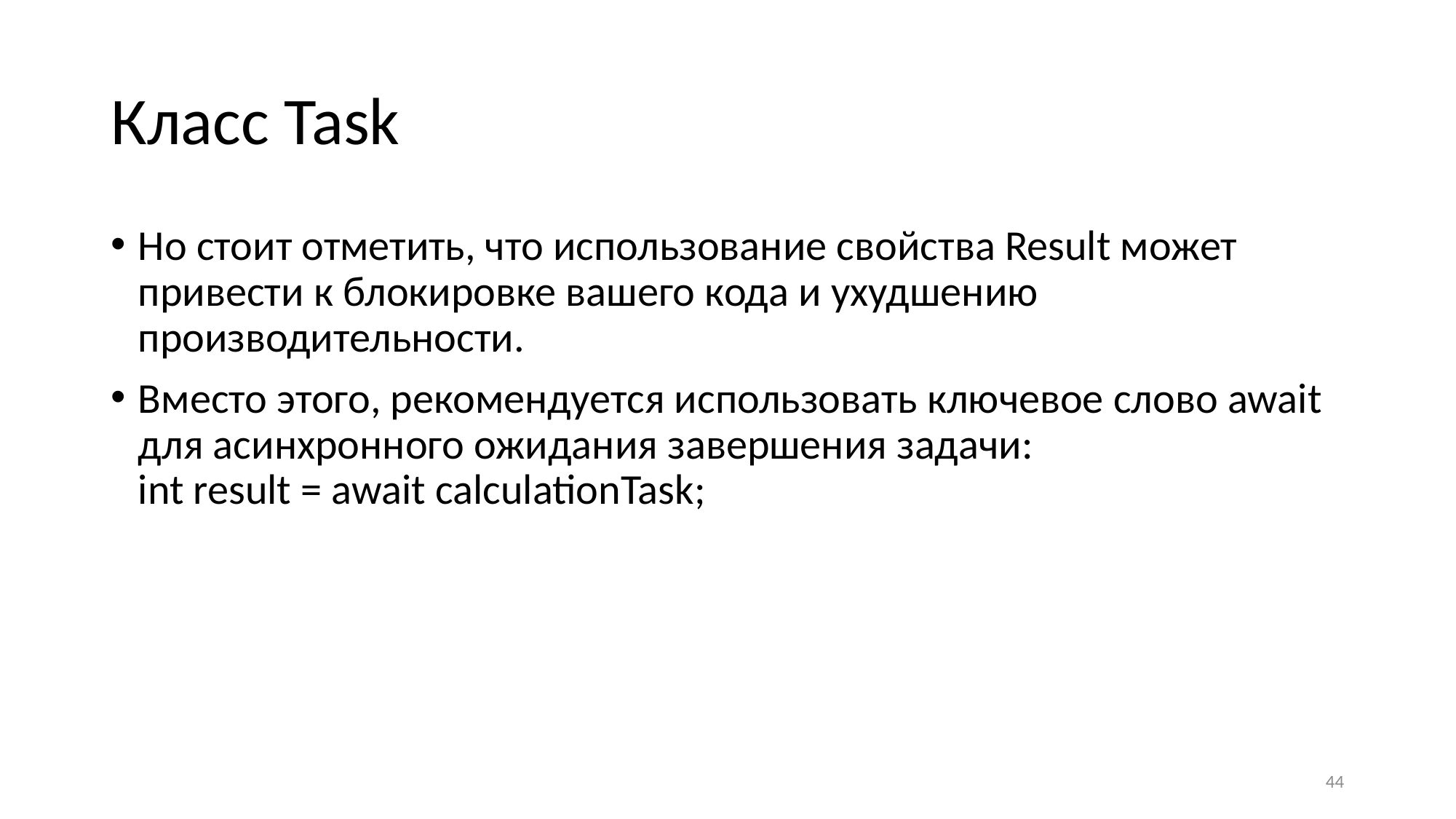

# Класс Task
Но стоит отметить, что использование свойства Result может привести к блокировке вашего кода и ухудшению производительности.
Вместо этого, рекомендуется использовать ключевое слово await для асинхронного ожидания завершения задачи:
int result = await calculationTask;
44